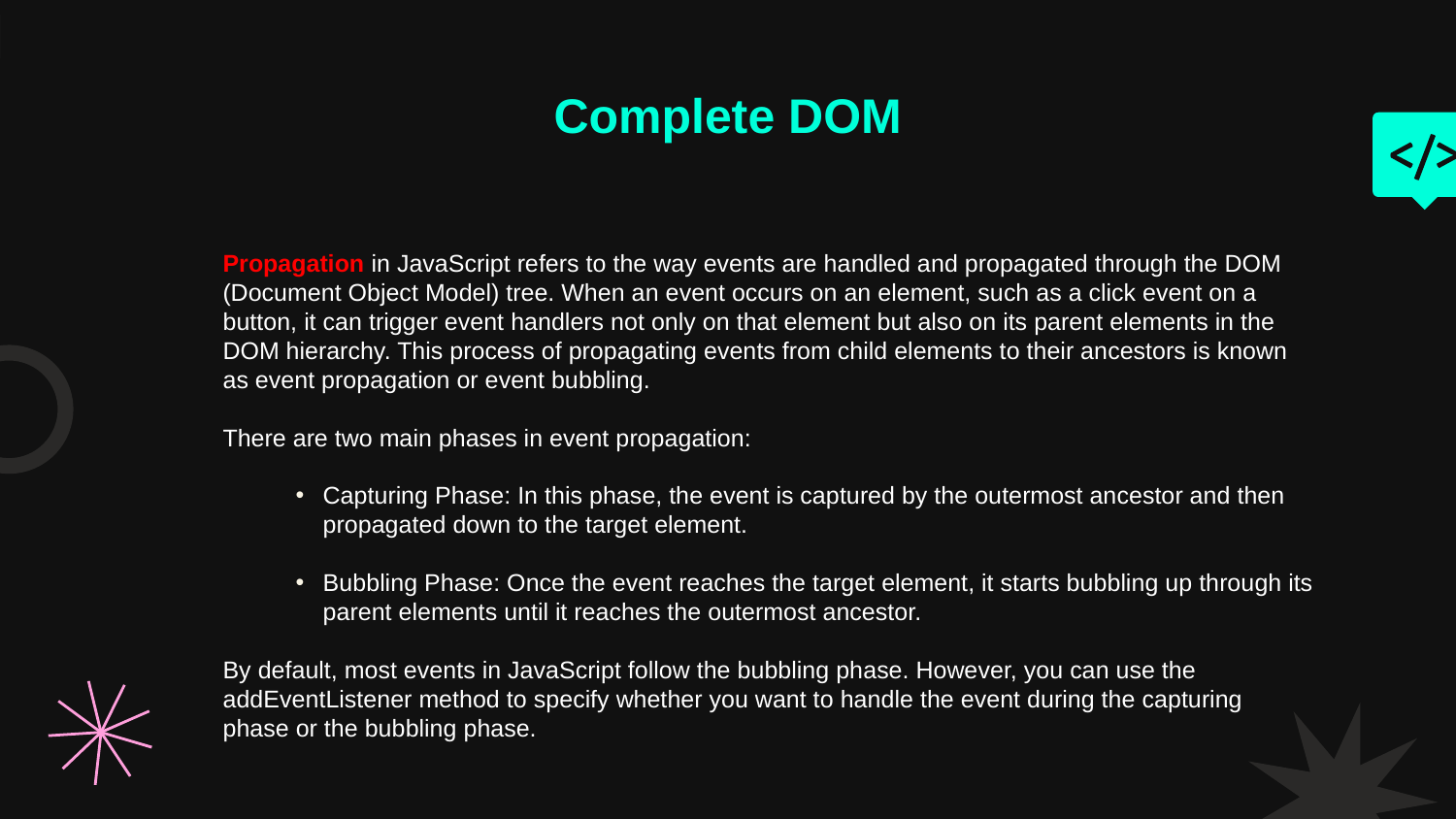

# Complete DOM
Propagation in JavaScript refers to the way events are handled and propagated through the DOM (Document Object Model) tree. When an event occurs on an element, such as a click event on a button, it can trigger event handlers not only on that element but also on its parent elements in the DOM hierarchy. This process of propagating events from child elements to their ancestors is known as event propagation or event bubbling.

There are two main phases in event propagation:

Capturing Phase: In this phase, the event is captured by the outermost ancestor and then propagated down to the target element.

Bubbling Phase: Once the event reaches the target element, it starts bubbling up through its parent elements until it reaches the outermost ancestor.

By default, most events in JavaScript follow the bubbling phase. However, you can use the addEventListener method to specify whether you want to handle the event during the capturing phase or the bubbling phase.